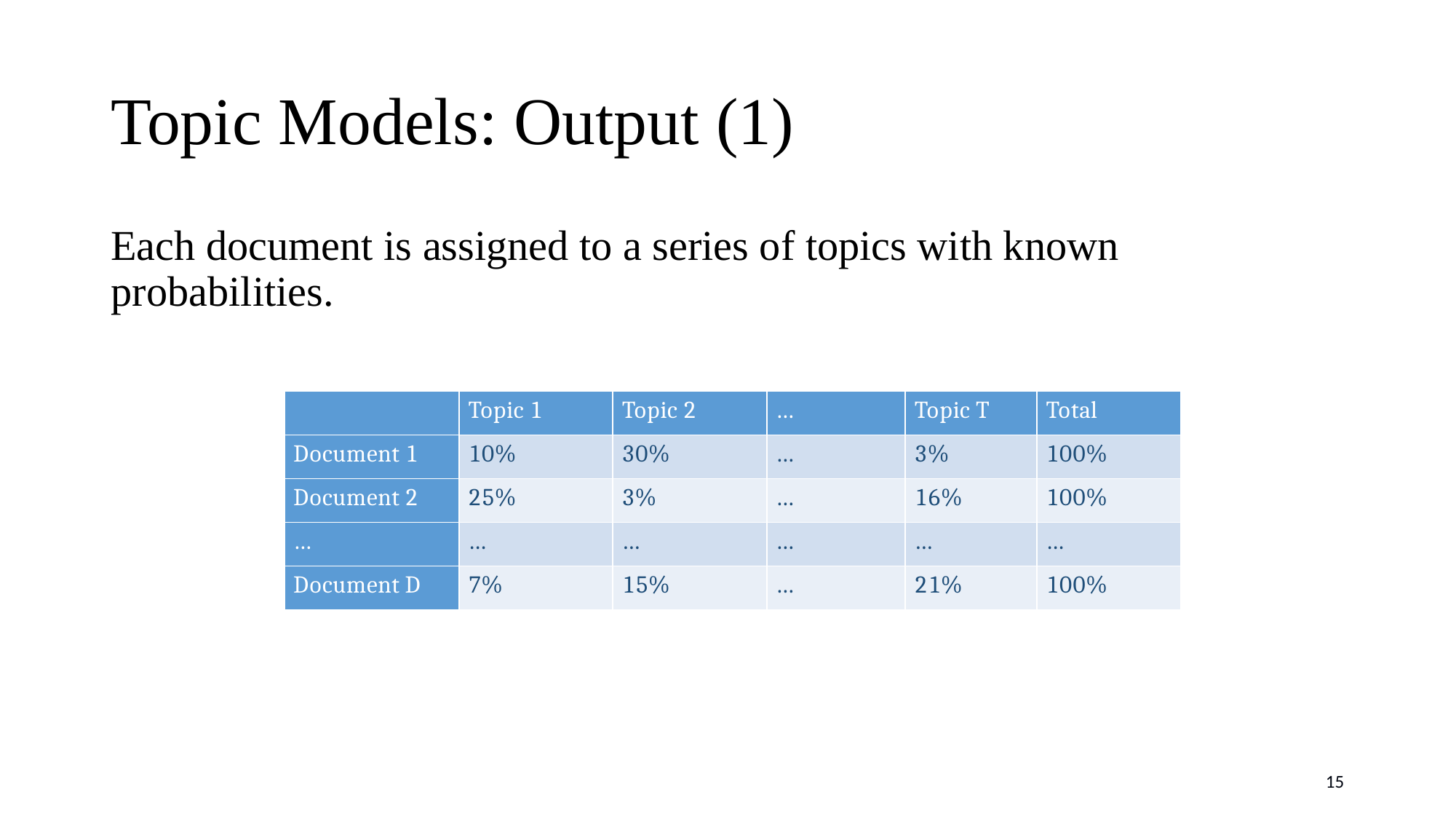

# Topic Models: Output (1)
Each document is assigned to a series of topics with known probabilities.

|  | Topic 1 | Topic 2 | … | Topic T | Total |
| --- | --- | --- | --- | --- | --- |
| Document 1 | 10% | 30% | … | 3% | 100% |
| Document 2 | 25% | 3% | … | 16% | 100% |
| … | … | … | … | … | … |
| Document D | 7% | 15% | … | 21% | 100% |
15